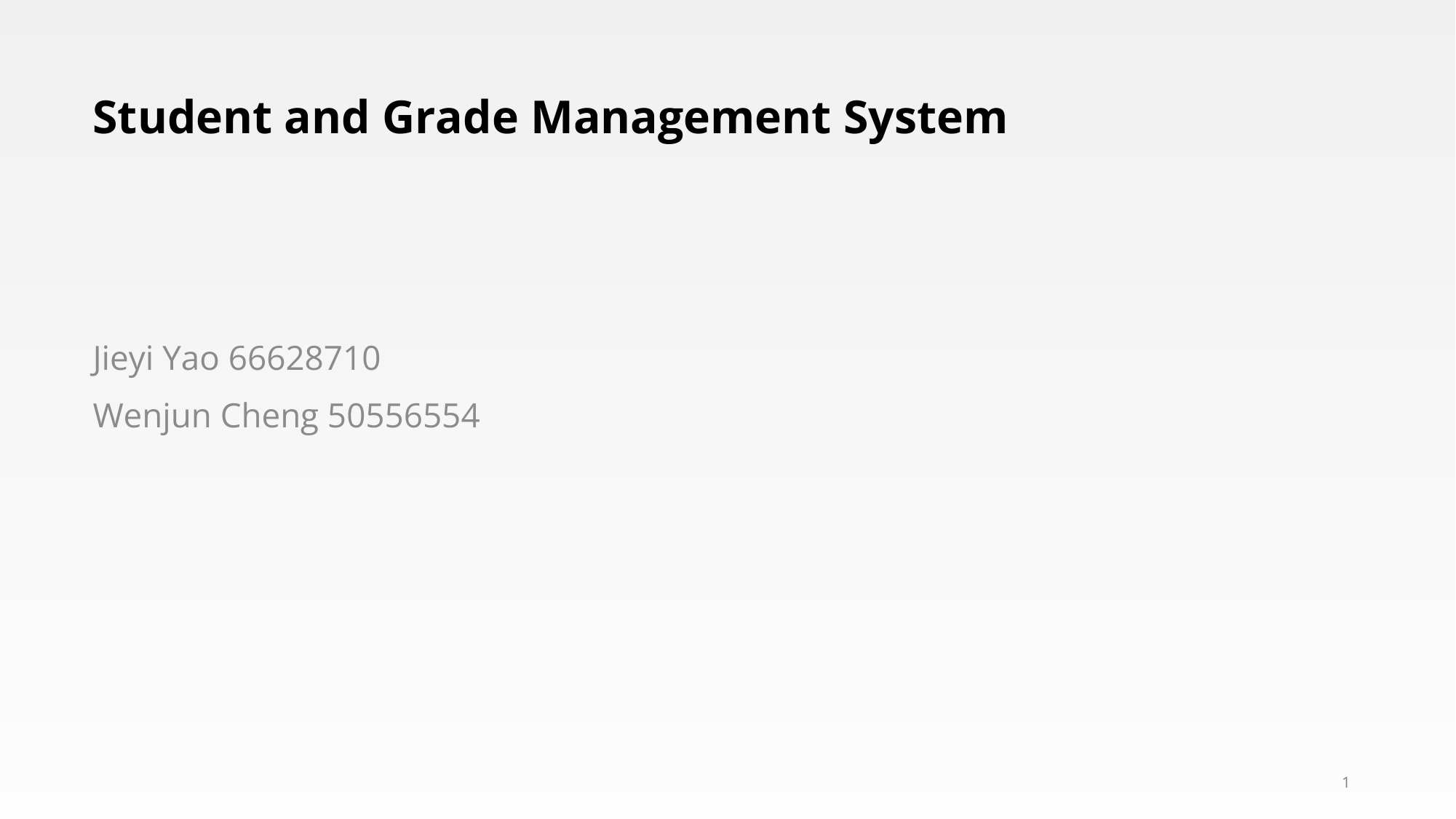

# Student and Grade Management System
Jieyi Yao 66628710
Wenjun Cheng 50556554
1